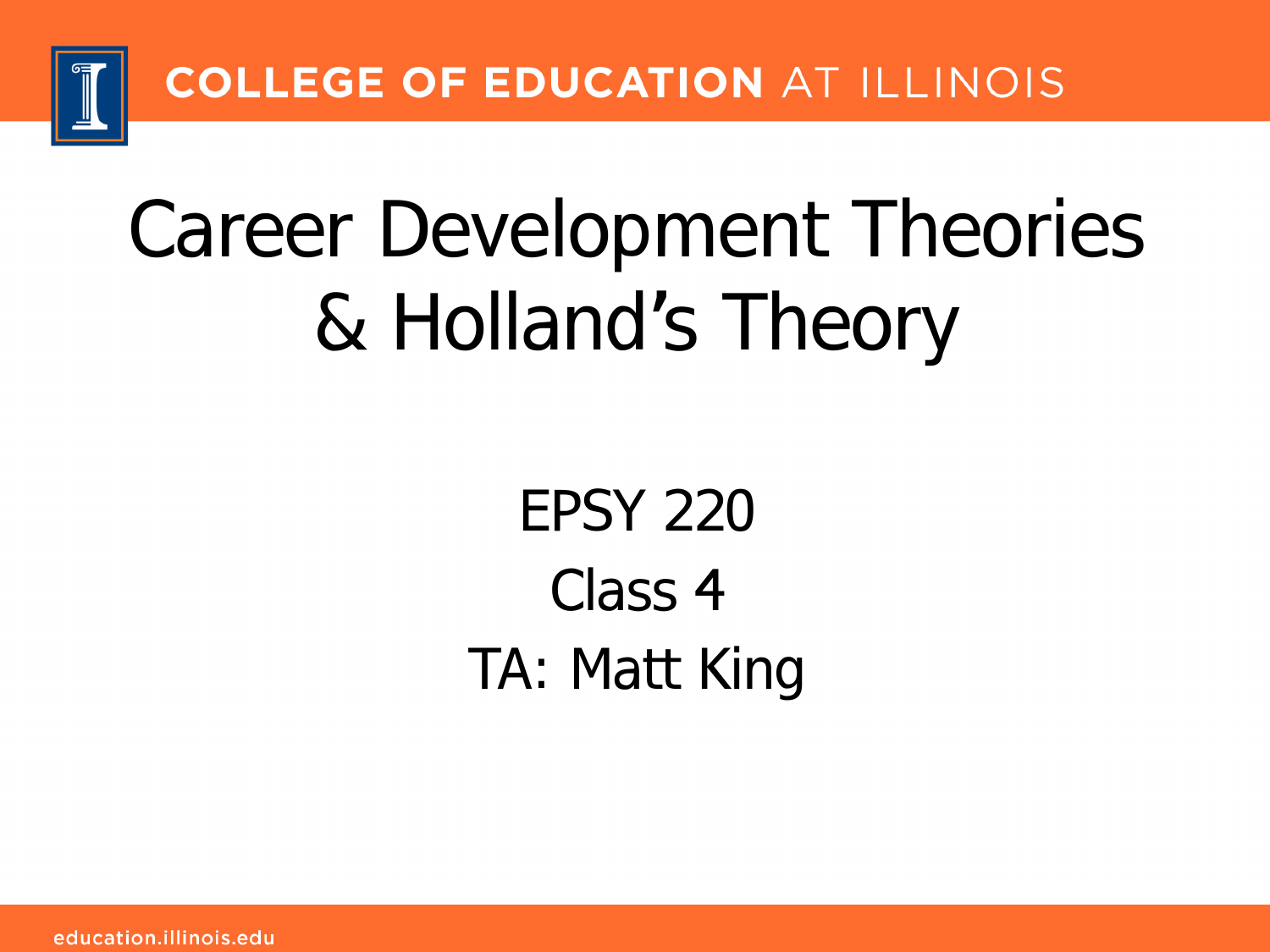

# Career Development Theories & Holland’s Theory

EPSY 220
Class 4
TA: Matt King